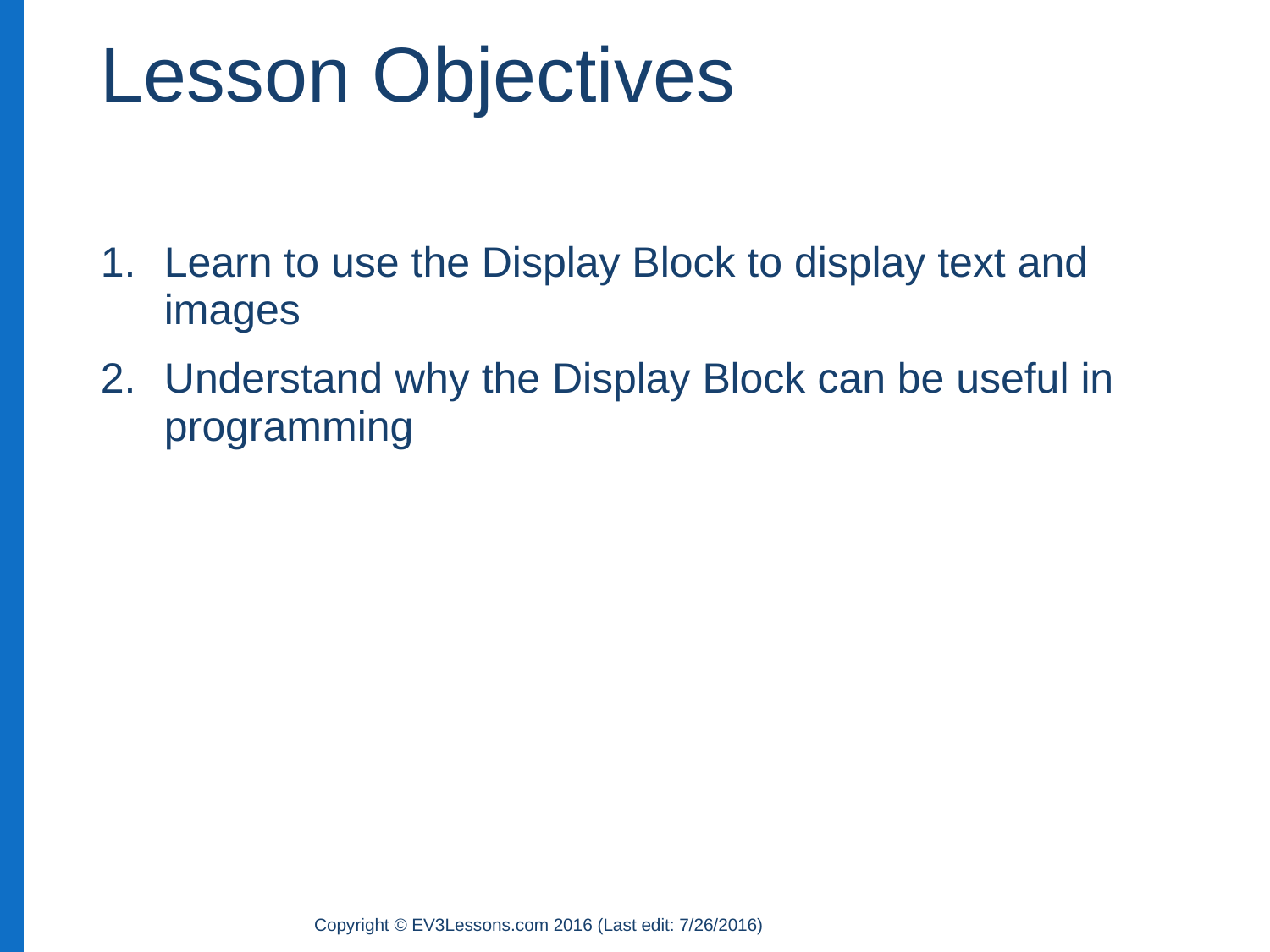

# Lesson Objectives
Learn to use the Display Block to display text and images
Understand why the Display Block can be useful in programming
Copyright © EV3Lessons.com 2016 (Last edit: 7/26/2016)